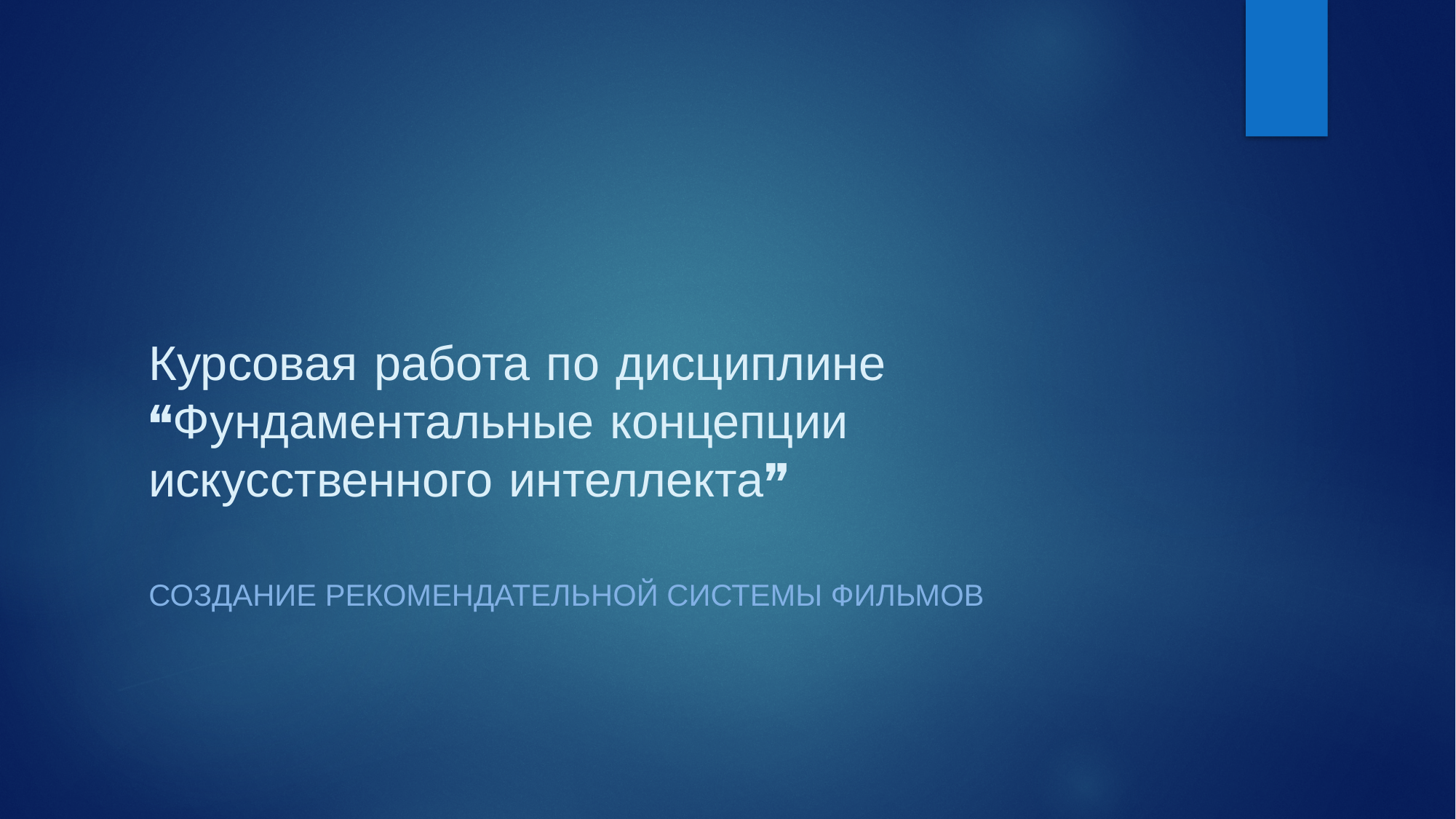

# Курсовая работа по дисциплине “Фундаментальные концепции искусственного интеллекта”
Создание рекомендательной системы фильмов